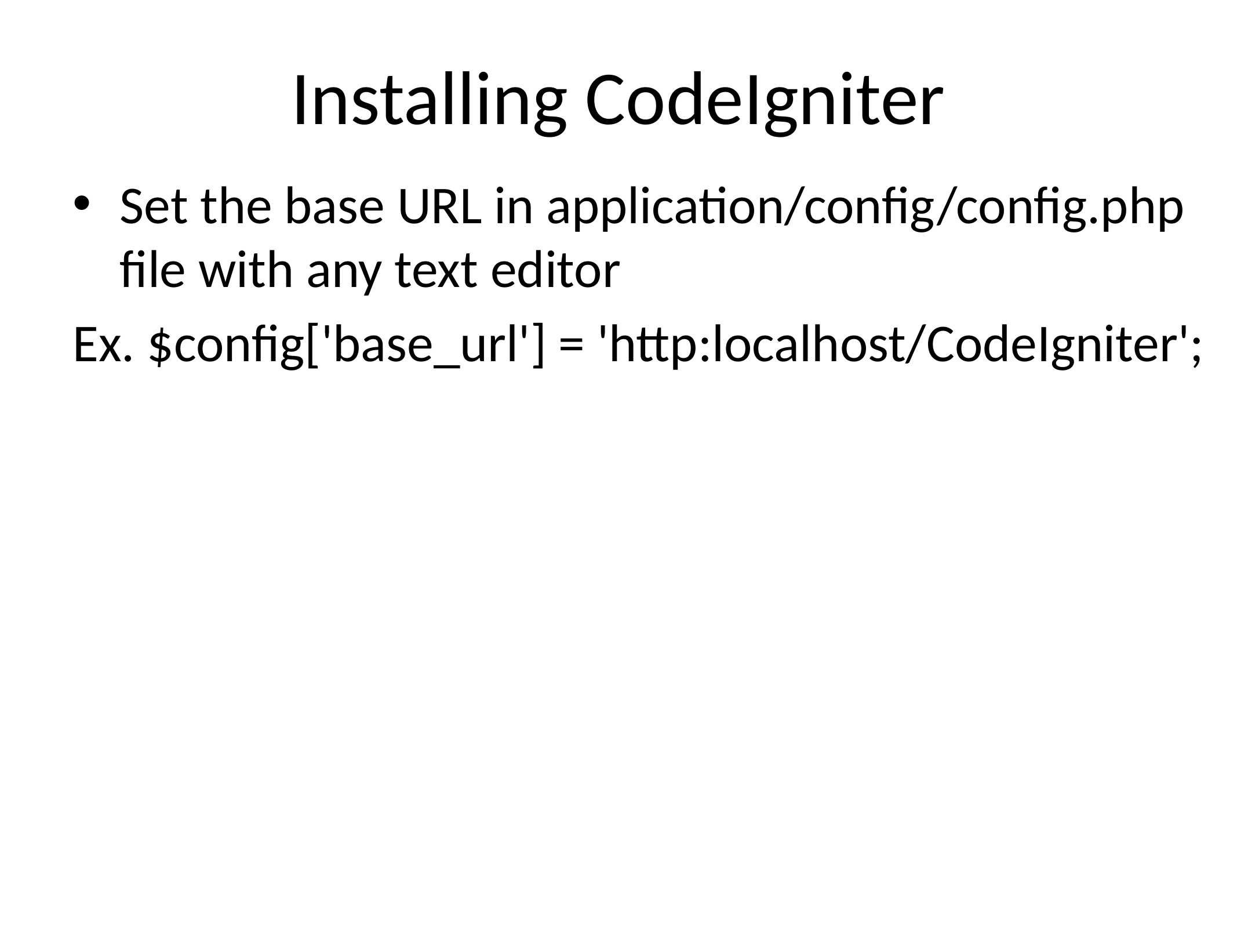

# Installing CodeIgniter
Set the base URL in application/config/config.php file with any text editor
Ex. $config['base_url'] = 'http:localhost/CodeIgniter';